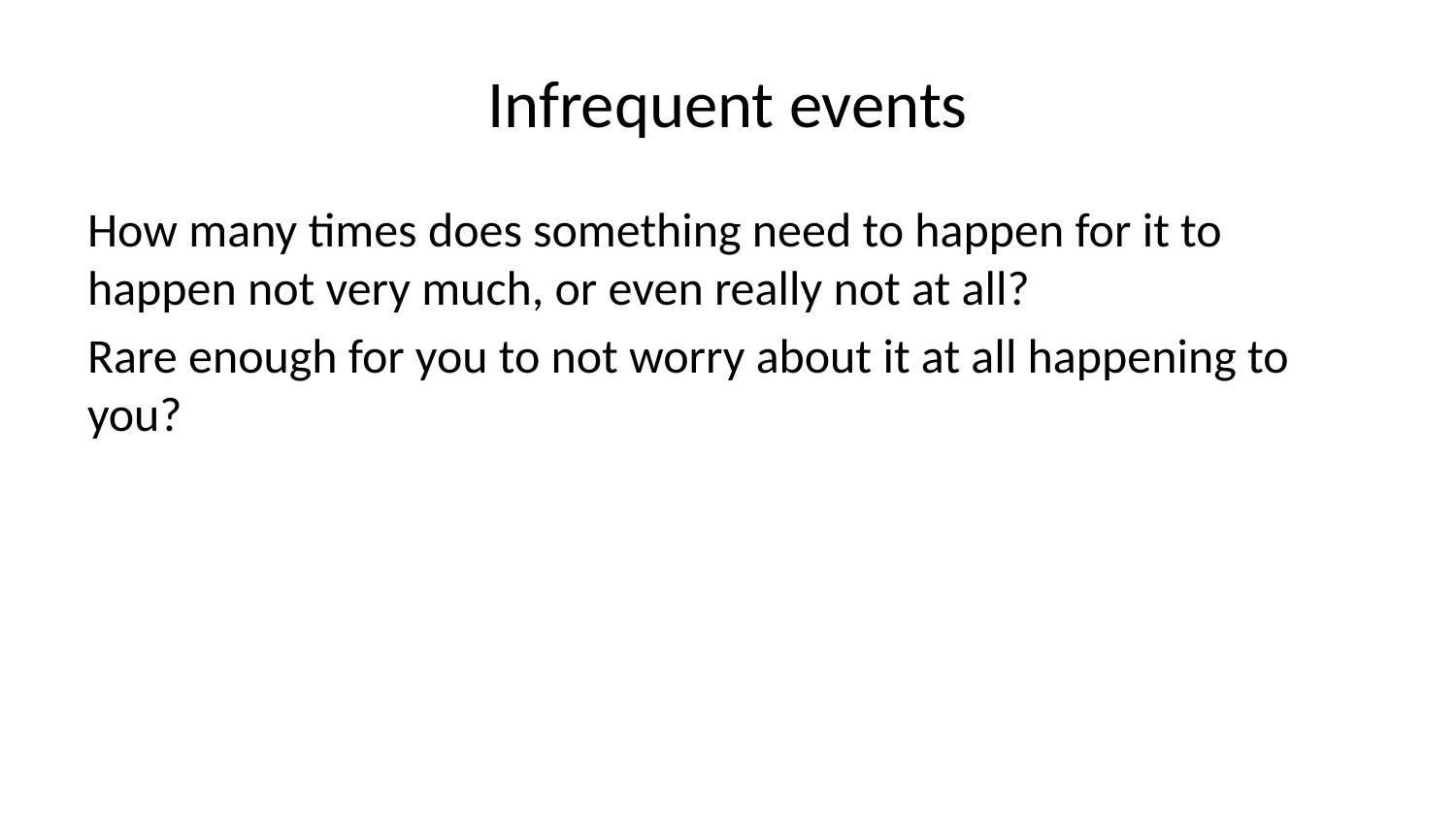

# Infrequent events
How many times does something need to happen for it to happen not very much, or even really not at all?
Rare enough for you to not worry about it at all happening to you?